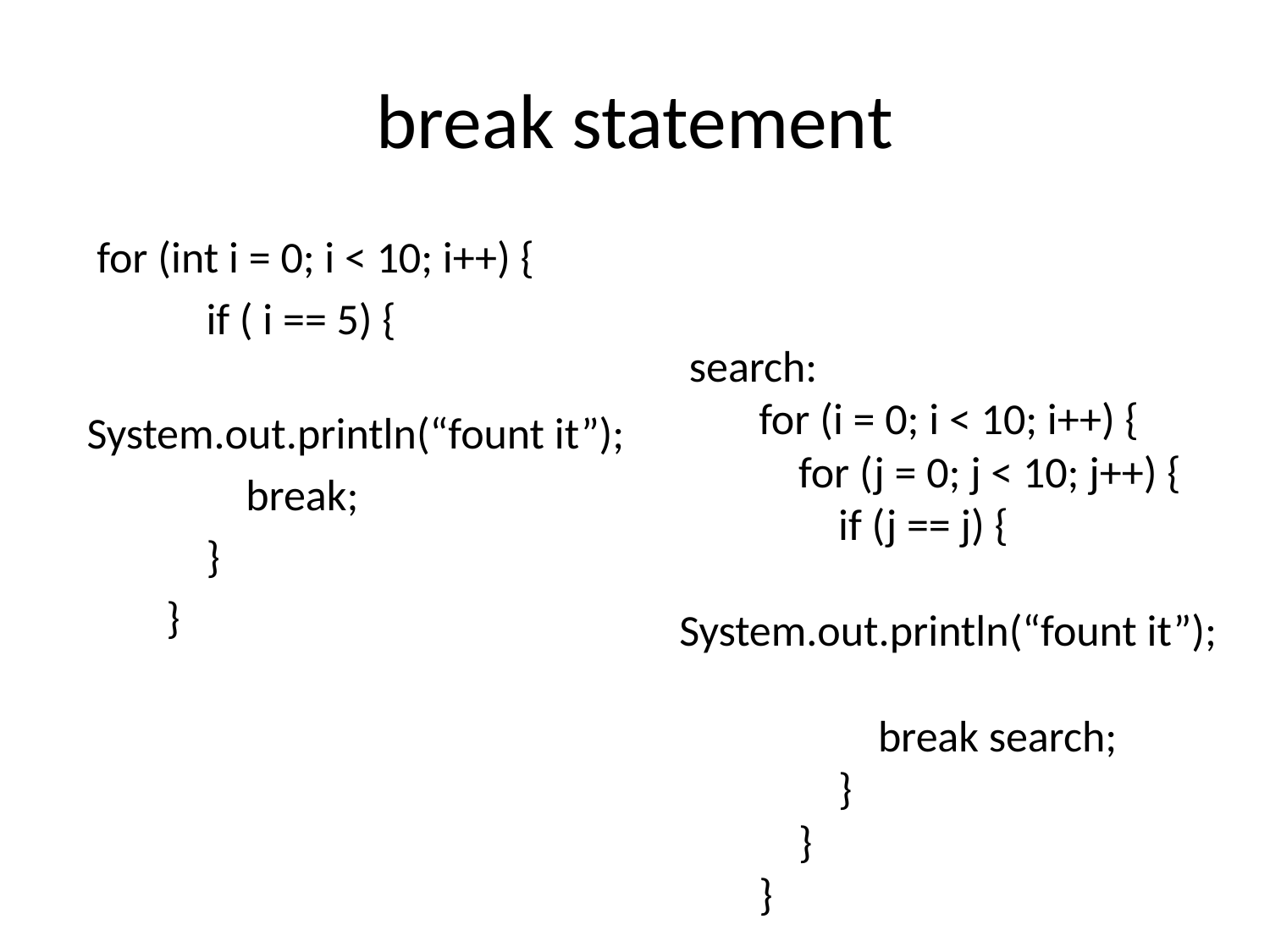

# break statement
 for (int i = 0; i < 10; i++) {
            if ( i == 5) {
                System.out.println(“fount it”);
                break;
            }
        }

 search:
        for (i = 0; i < 10; i++) {
            for (j = 0; j < 10; j++) {
                if (j == j) {
                    System.out.println(“fount it”);

                    break search;
                }
            }
        }